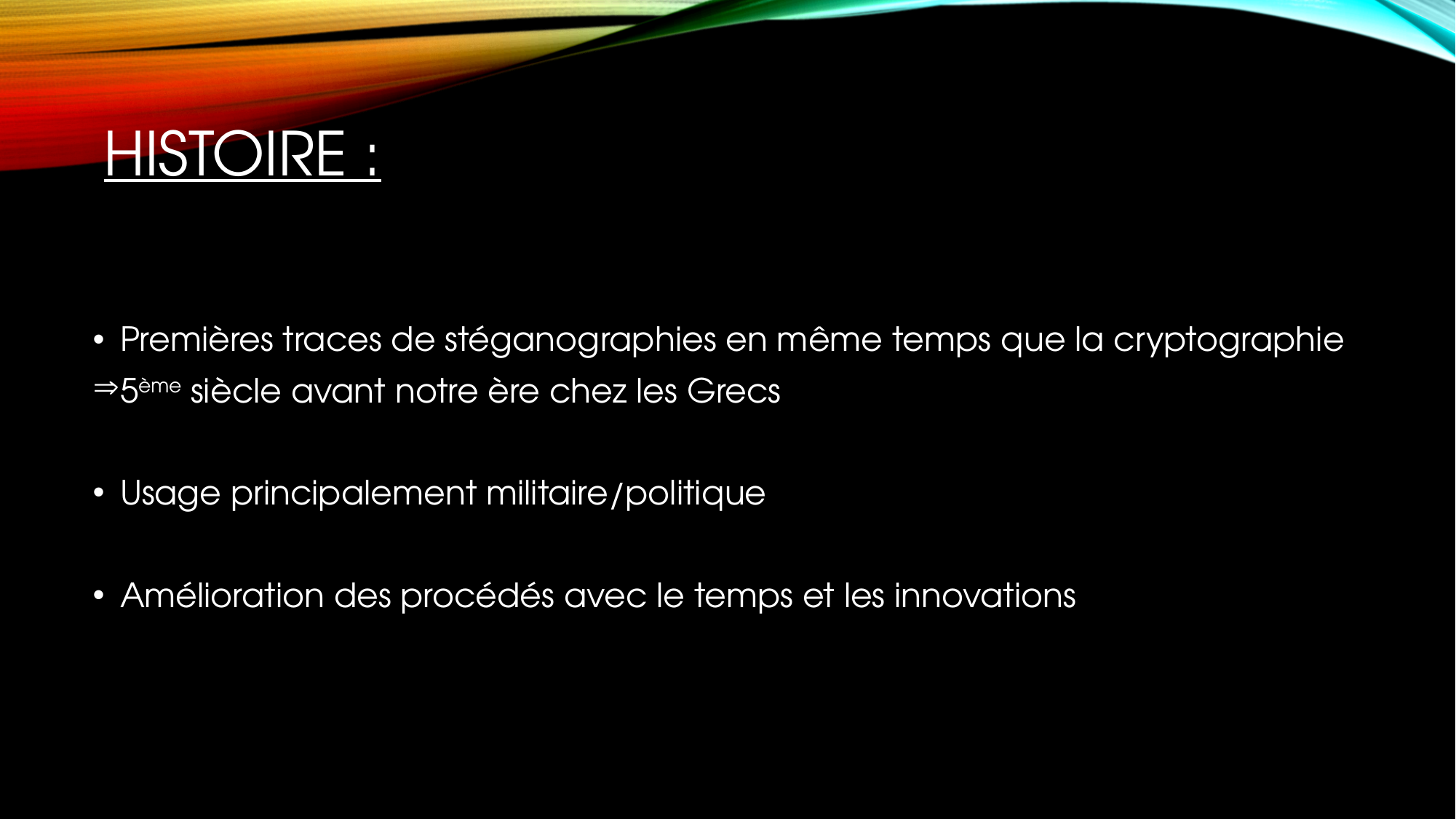

# Histoire :

Premières traces de stéganographies en même temps que la cryptographie
5ème siècle avant notre ère chez les Grecs

Usage principalement militaire/politique

Amélioration des procédés avec le temps et les innovations